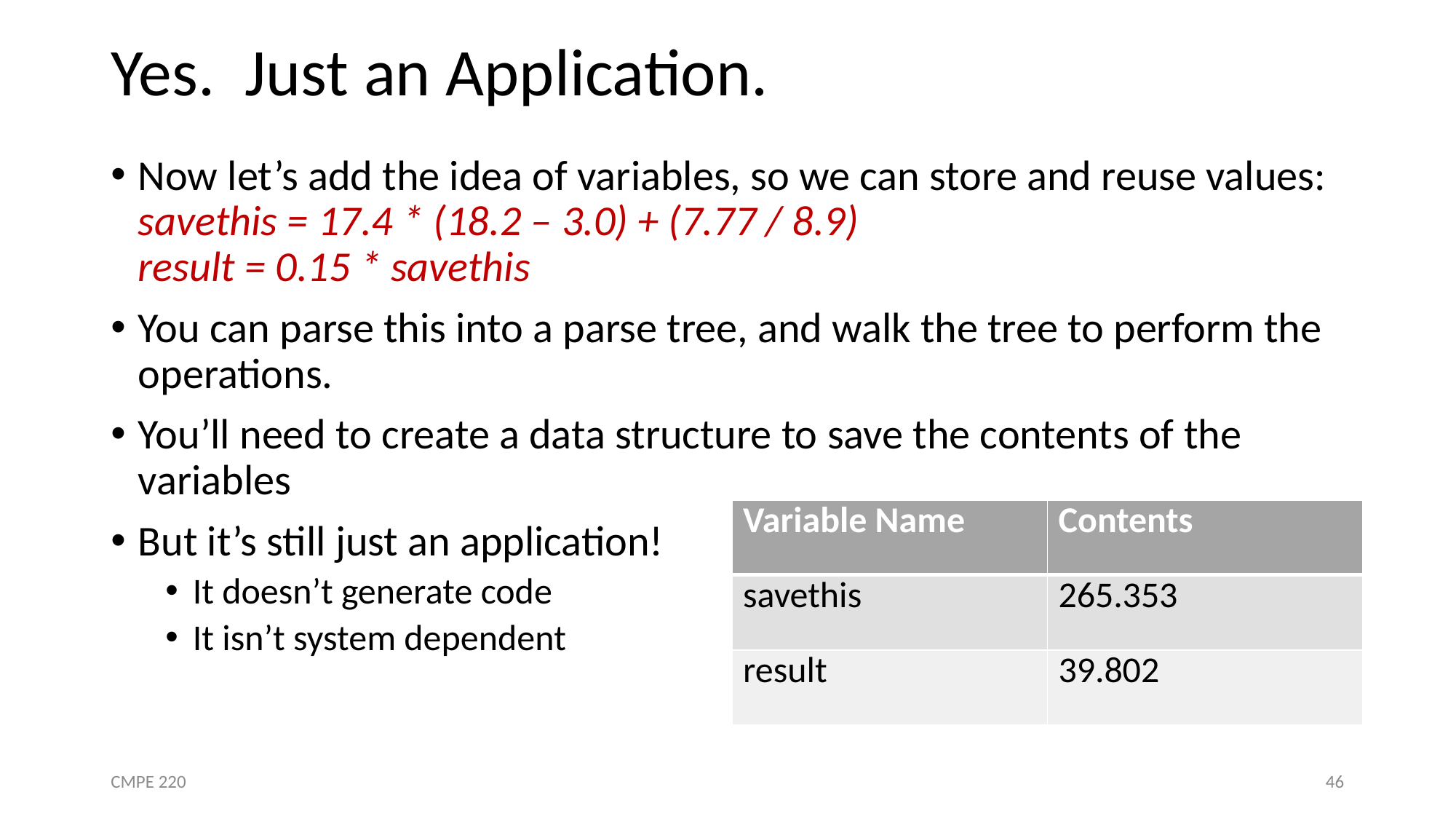

# Yes.  Just an Application.
Now let’s add the idea of variables, so we can store and reuse values:
savethis = 17.4 * (18.2 – 3.0) + (7.77 / 8.9)
result = 0.15 * savethis
You can parse this into a parse tree, and walk the tree to perform the operations.
You’ll need to create a data structure to save the contents of the variables
But it’s still just an application!
It doesn’t generate code
It isn’t system dependent

| Variable Name | Contents |
| --- | --- |
| savethis | 265.353 |
| result | 39.802 |
CMPE 220
46